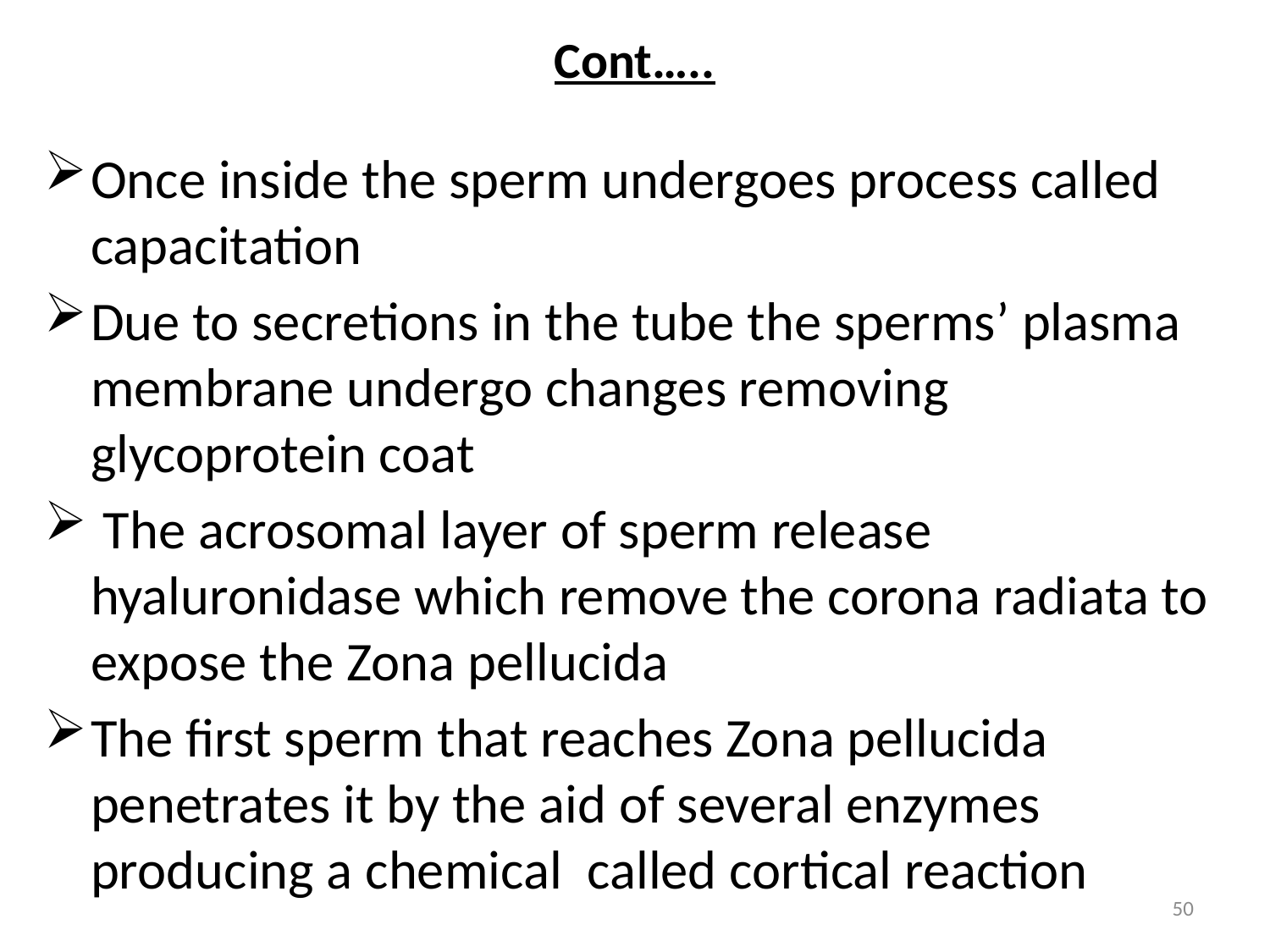

# Cont…..
Once inside the sperm undergoes process called capacitation
Due to secretions in the tube the sperms’ plasma membrane undergo changes removing glycoprotein coat
 The acrosomal layer of sperm release hyaluronidase which remove the corona radiata to expose the Zona pellucida
The first sperm that reaches Zona pellucida penetrates it by the aid of several enzymes producing a chemical  called cortical reaction
50